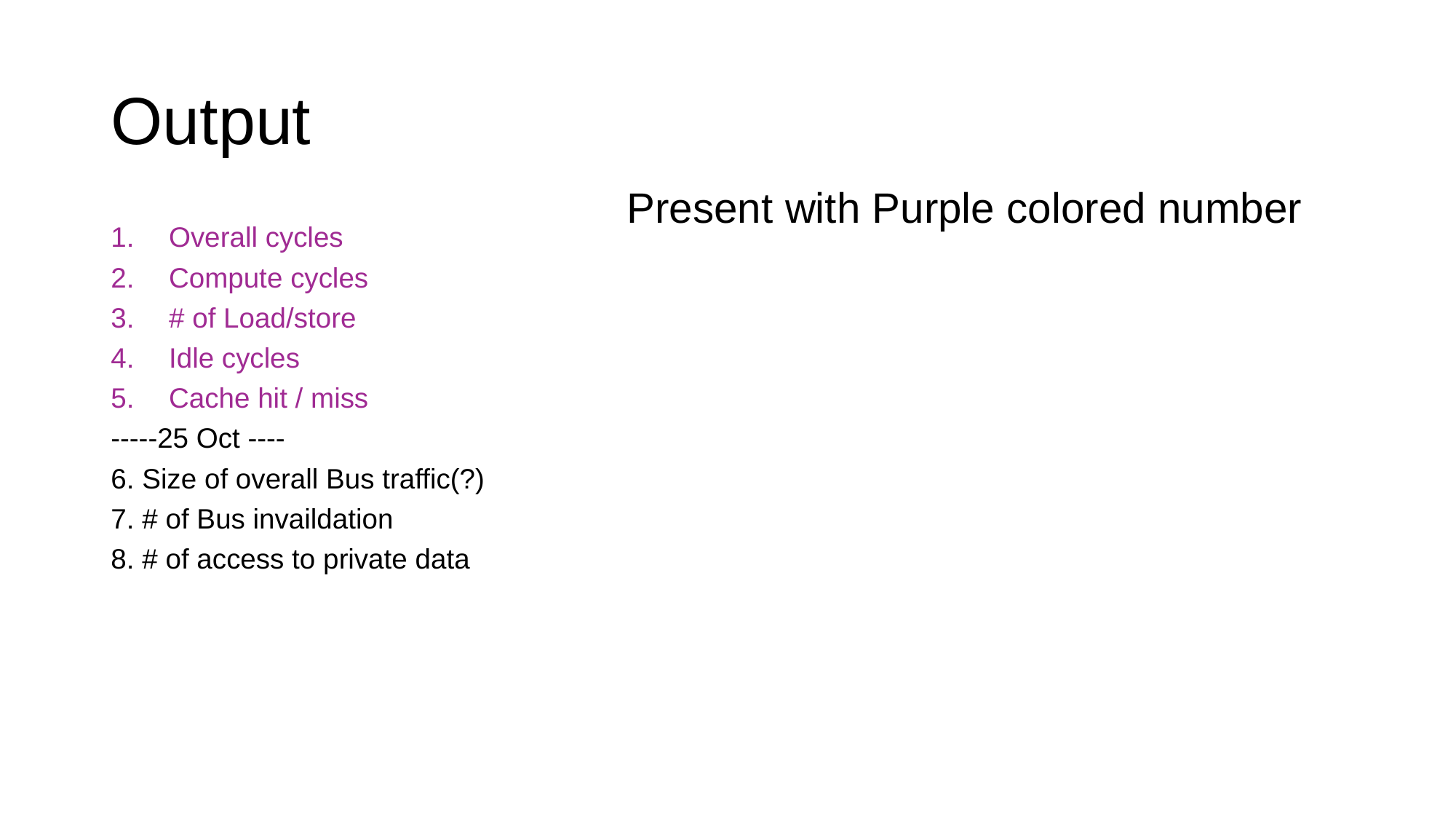

# Output
Present with Purple colored number
Overall cycles
Compute cycles
# of Load/store
Idle cycles
Cache hit / miss
-----25 Oct ----
6. Size of overall Bus traffic(?)
7. # of Bus invaildation
8. # of access to private data